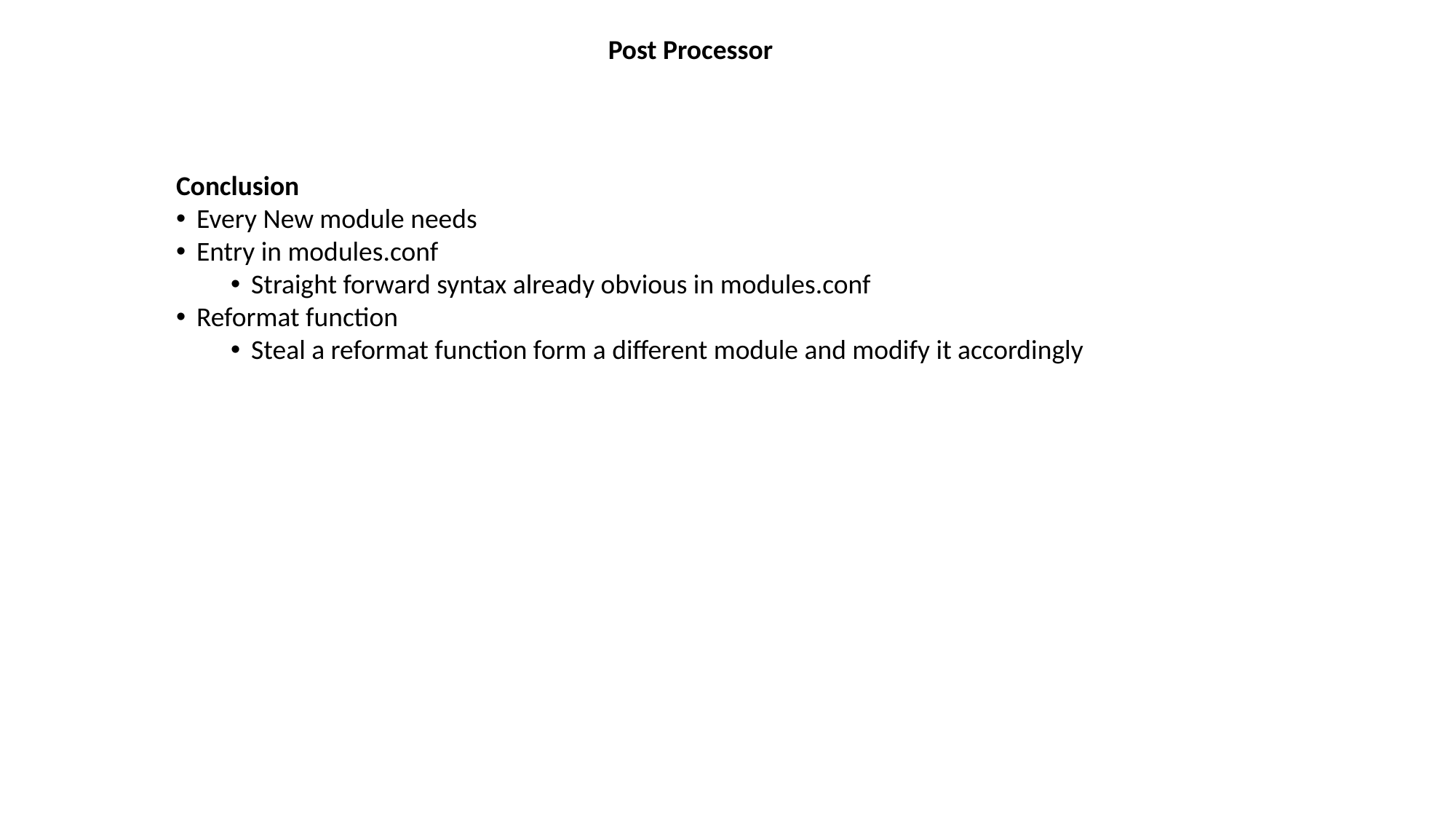

Post Processor
Conclusion
Every New module needs
Entry in modules.conf
Straight forward syntax already obvious in modules.conf
Reformat function
Steal a reformat function form a different module and modify it accordingly